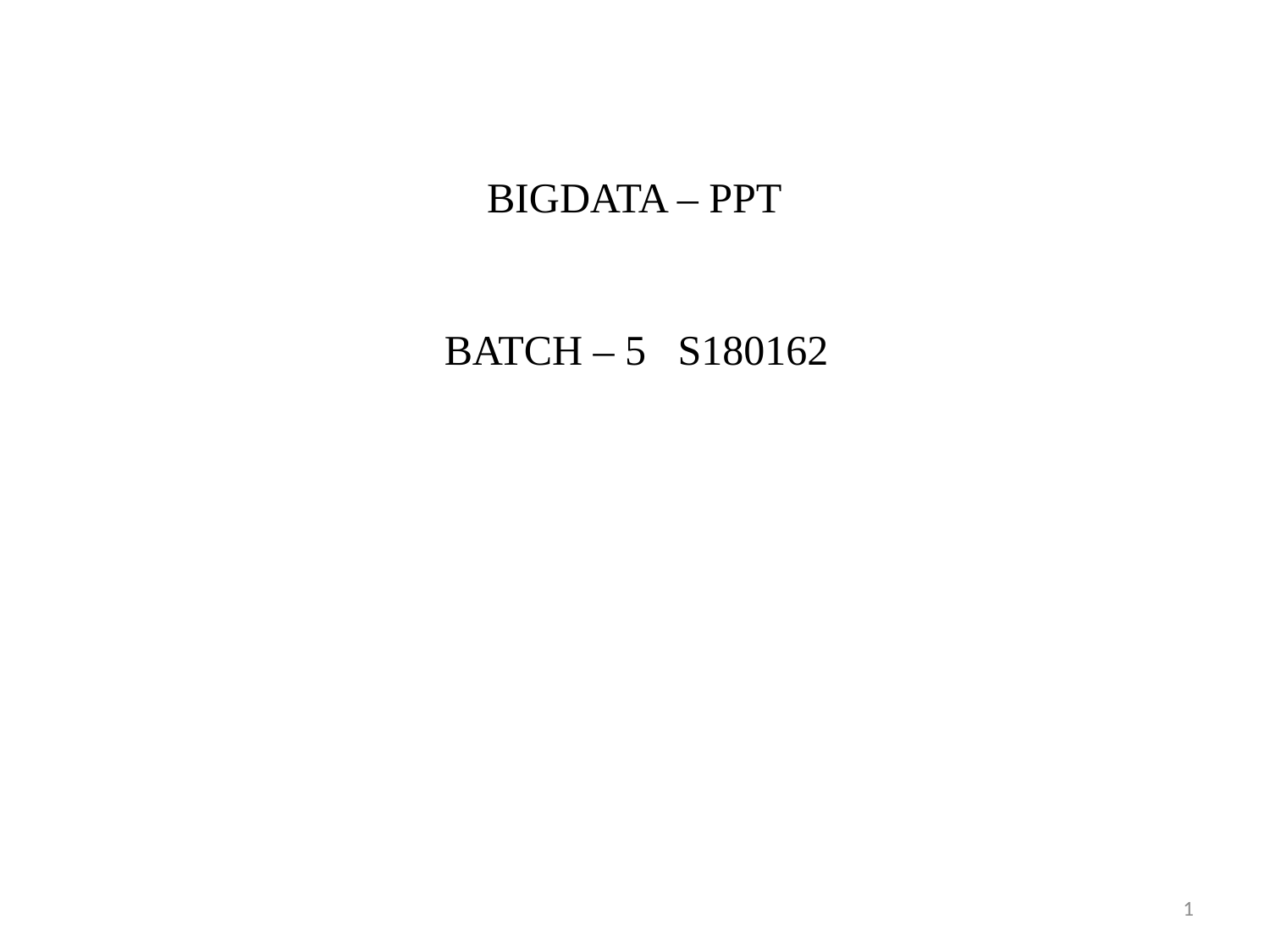

BIGDATA – PPT

                       BATCH – 5   S180162

1